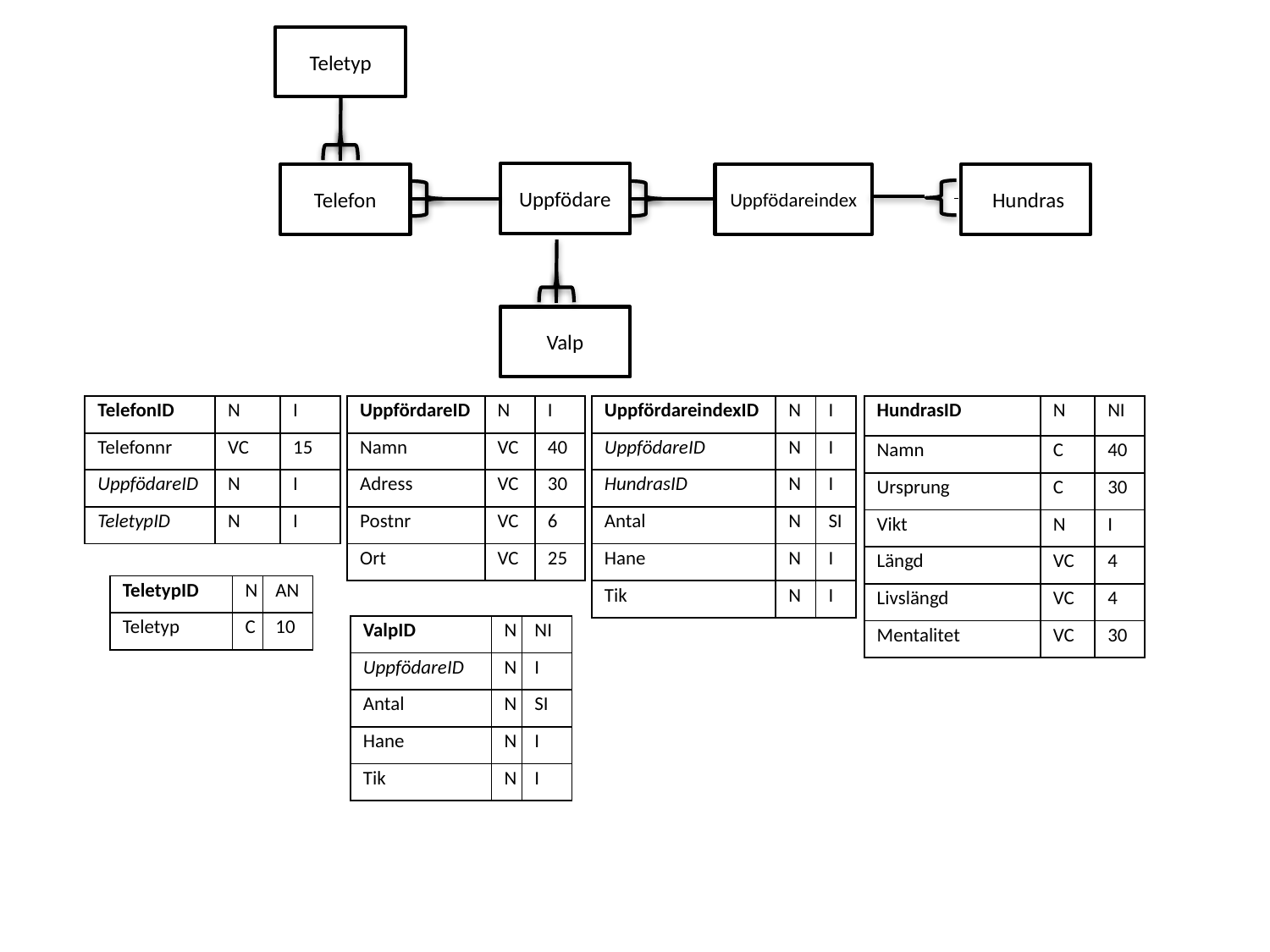

Teletyp

Uppfödare
Telefon
Uppfödareindex

Hundras

Valp
| TelefonID | N | I |
| --- | --- | --- |
| Telefonnr | VC | 15 |
| UppfödareID | N | I |
| TeletypID | N | I |
| UppfördareID | N | I |
| --- | --- | --- |
| Namn | VC | 40 |
| Adress | VC | 30 |
| Postnr | VC | 6 |
| Ort | VC | 25 |
| UppfördareindexID | N | I |
| --- | --- | --- |
| UppfödareID | N | I |
| HundrasID | N | I |
| Antal | N | SI |
| Hane | N | I |
| Tik | N | I |
| HundrasID | N | NI |
| --- | --- | --- |
| Namn | C | 40 |
| Ursprung | C | 30 |
| Vikt | N | I |
| Längd | VC | 4 |
| Livslängd | VC | 4 |
| Mentalitet | VC | 30 |
| TeletypID | N | AN |
| --- | --- | --- |
| Teletyp | C | 10 |
| ValpID | N | NI |
| --- | --- | --- |
| UppfödareID | N | I |
| Antal | N | SI |
| Hane | N | I |
| Tik | N | I |